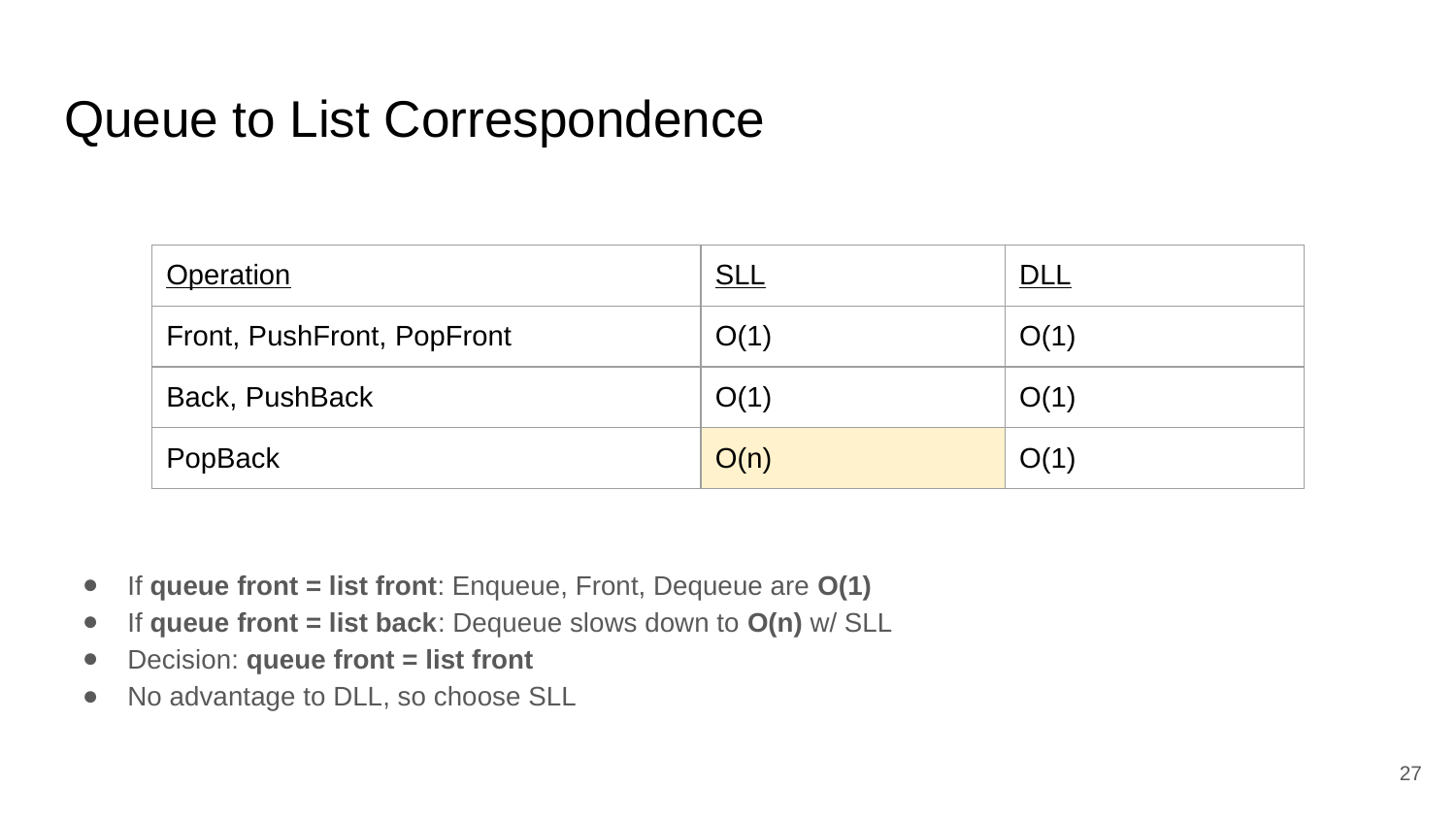

# Queue to List Correspondence
| Operation | SLL | DLL |
| --- | --- | --- |
| Front, PushFront, PopFront | O(1) | O(1) |
| Back, PushBack | O(1) | O(1) |
| PopBack | O(n) | O(1) |
If queue front = list front: Enqueue, Front, Dequeue are O(1)
If queue front = list back: Dequeue slows down to O(n) w/ SLL
Decision: queue front = list front
No advantage to DLL, so choose SLL
27